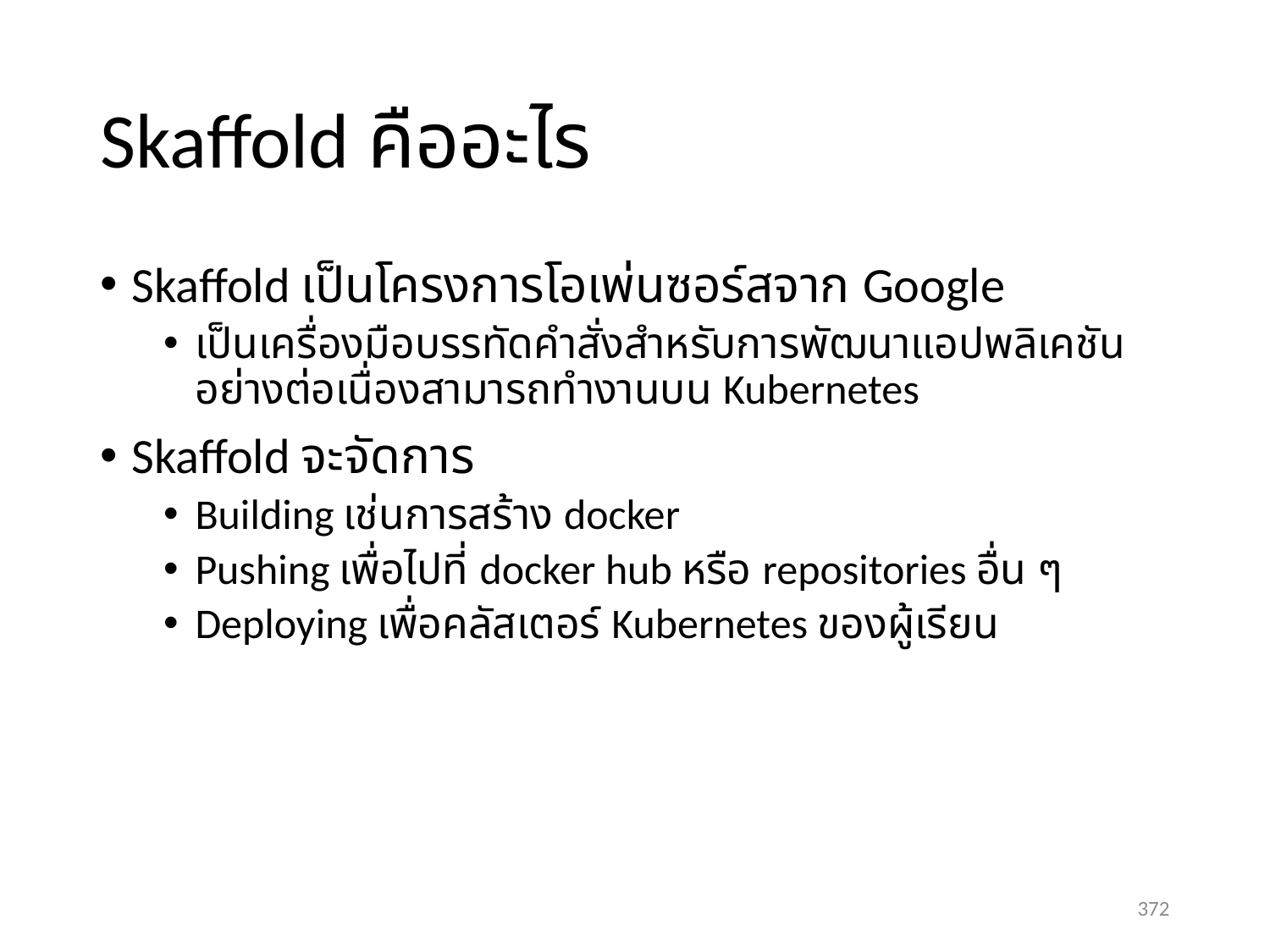

# Skaffold คืออะไร
Skaffold เป็นโครงการโอเพ่นซอร์สจาก Google
เป็นเครื่องมือบรรทัดคำสั่งสำหรับการพัฒนาแอปพลิเคชันอย่างต่อเนื่องสามารถทำงานบน Kubernetes
Skaffold จะจัดการ
Building เช่นการสร้าง docker
Pushing เพื่อไปที่ docker hub หรือ repositories อื่น ๆ
Deploying เพื่อคลัสเตอร์ Kubernetes ของผู้เรียน
372